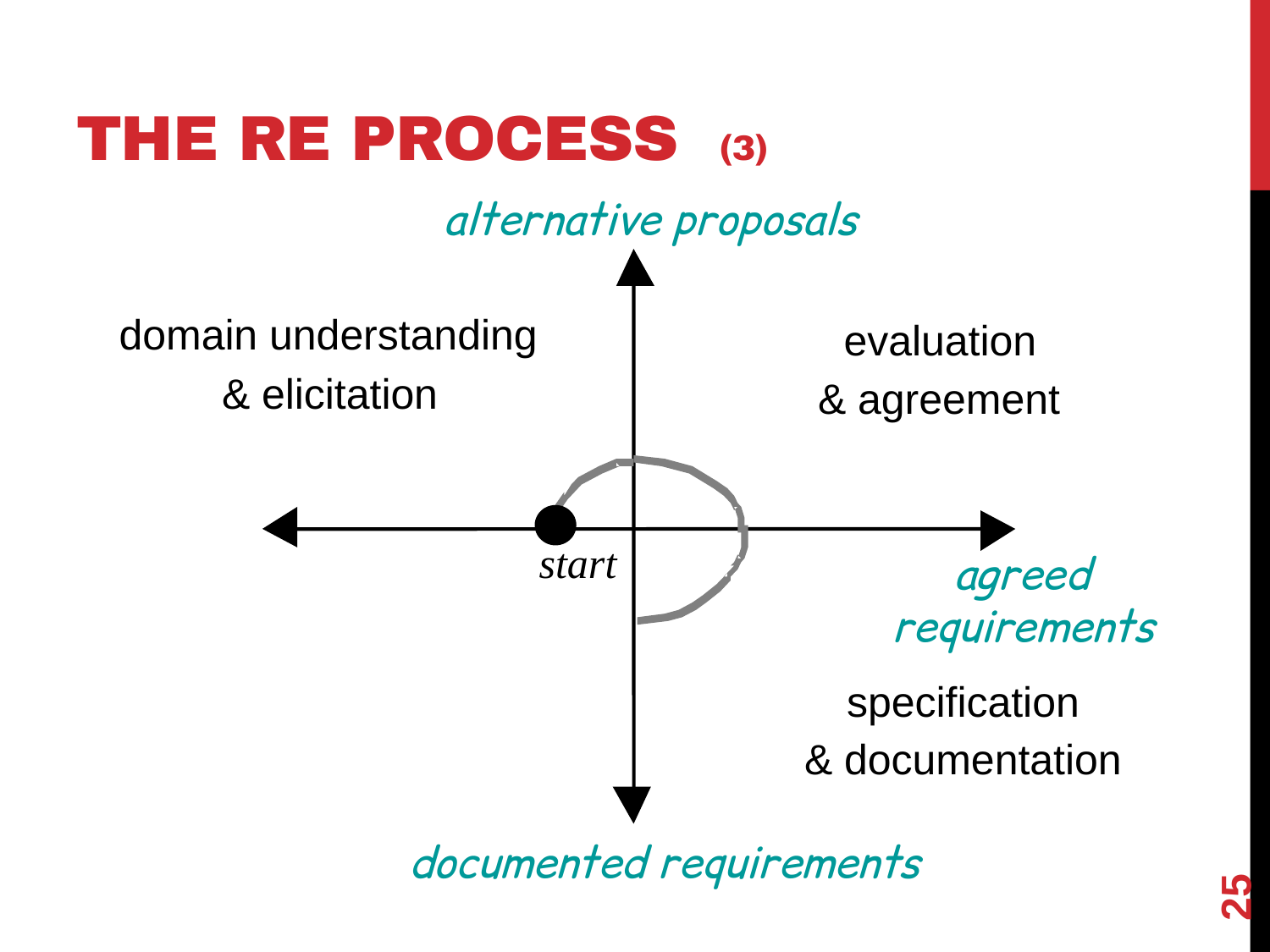

# The RE process  (3)

 alternative proposals

domain understanding
evaluation
& elicitation
& agreement

start

agreed
requirements
specification

& documentation
25

documented requirements